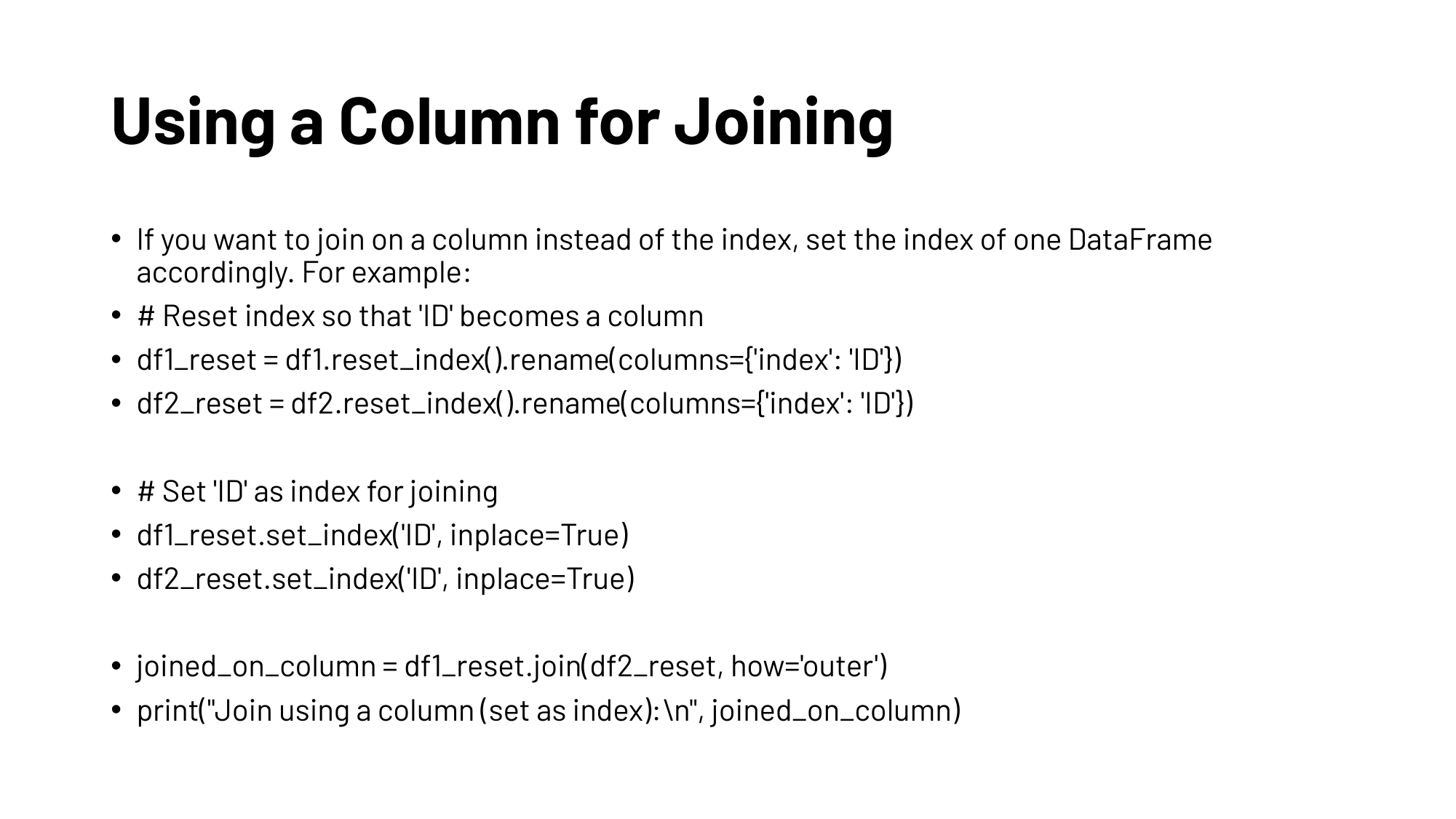

# Using a Column for Joining
If you want to join on a column instead of the index, set the index of one DataFrame accordingly. For example:
# Reset index so that 'ID' becomes a column
df1_reset = df1.reset_index().rename(columns={'index': 'ID'})
df2_reset = df2.reset_index().rename(columns={'index': 'ID'})

# Set 'ID' as index for joining
df1_reset.set_index('ID', inplace=True)
df2_reset.set_index('ID', inplace=True)

joined_on_column = df1_reset.join(df2_reset, how='outer')
print("Join using a column (set as index):\n", joined_on_column)